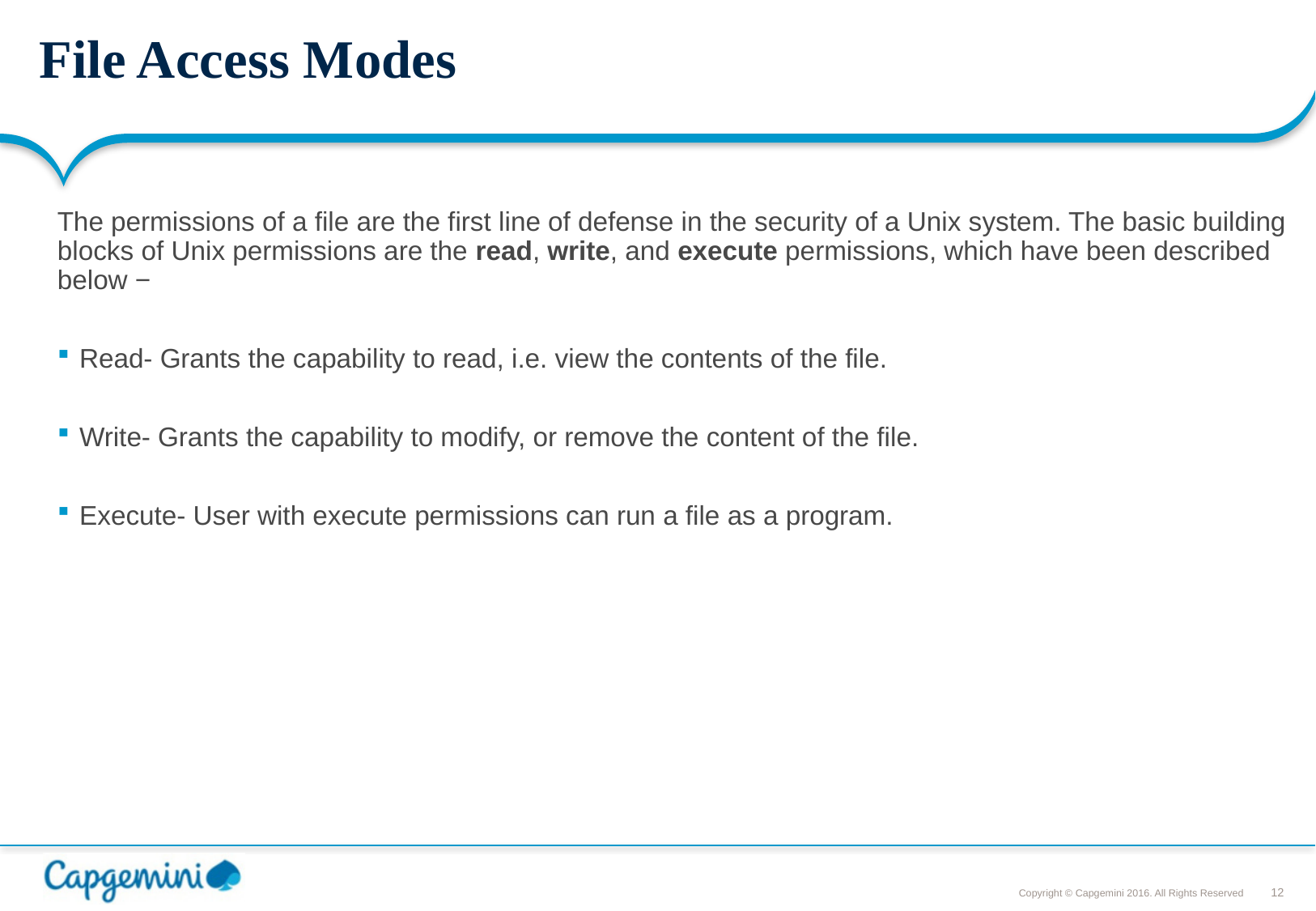

# File Access Modes
The permissions of a file are the first line of defense in the security of a Unix system. The basic building blocks of Unix permissions are the read, write, and execute permissions, which have been described below −

Read- Grants the capability to read, i.e. view the contents of the file.

Write- Grants the capability to modify, or remove the content of the file.

Execute- User with execute permissions can run a file as a program.